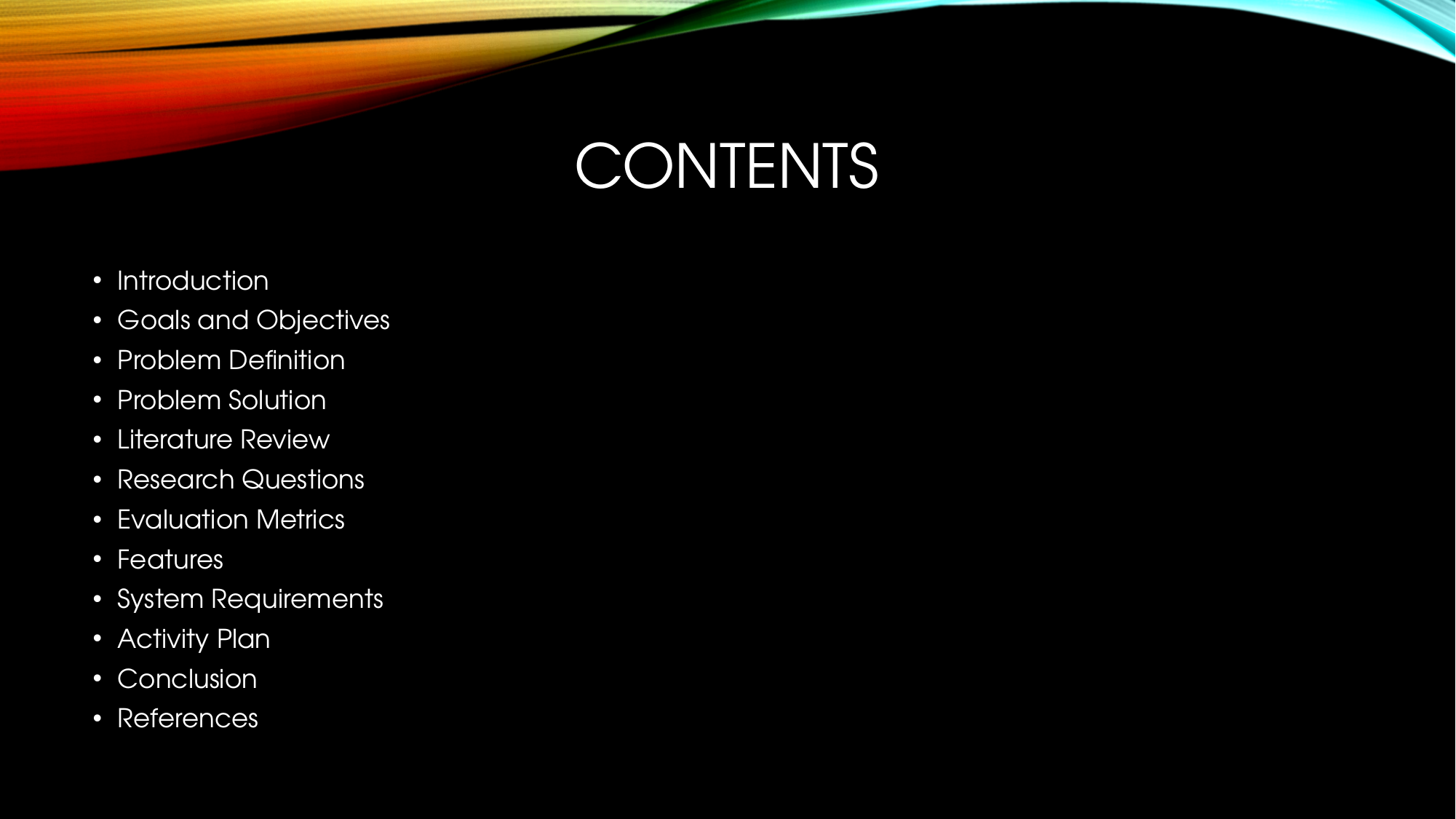

# Contents
Introduction
Goals and Objectives
Problem Definition
Problem Solution
Literature Review
Research Questions
Evaluation Metrics
Features
System Requirements
Activity Plan
Conclusion
References